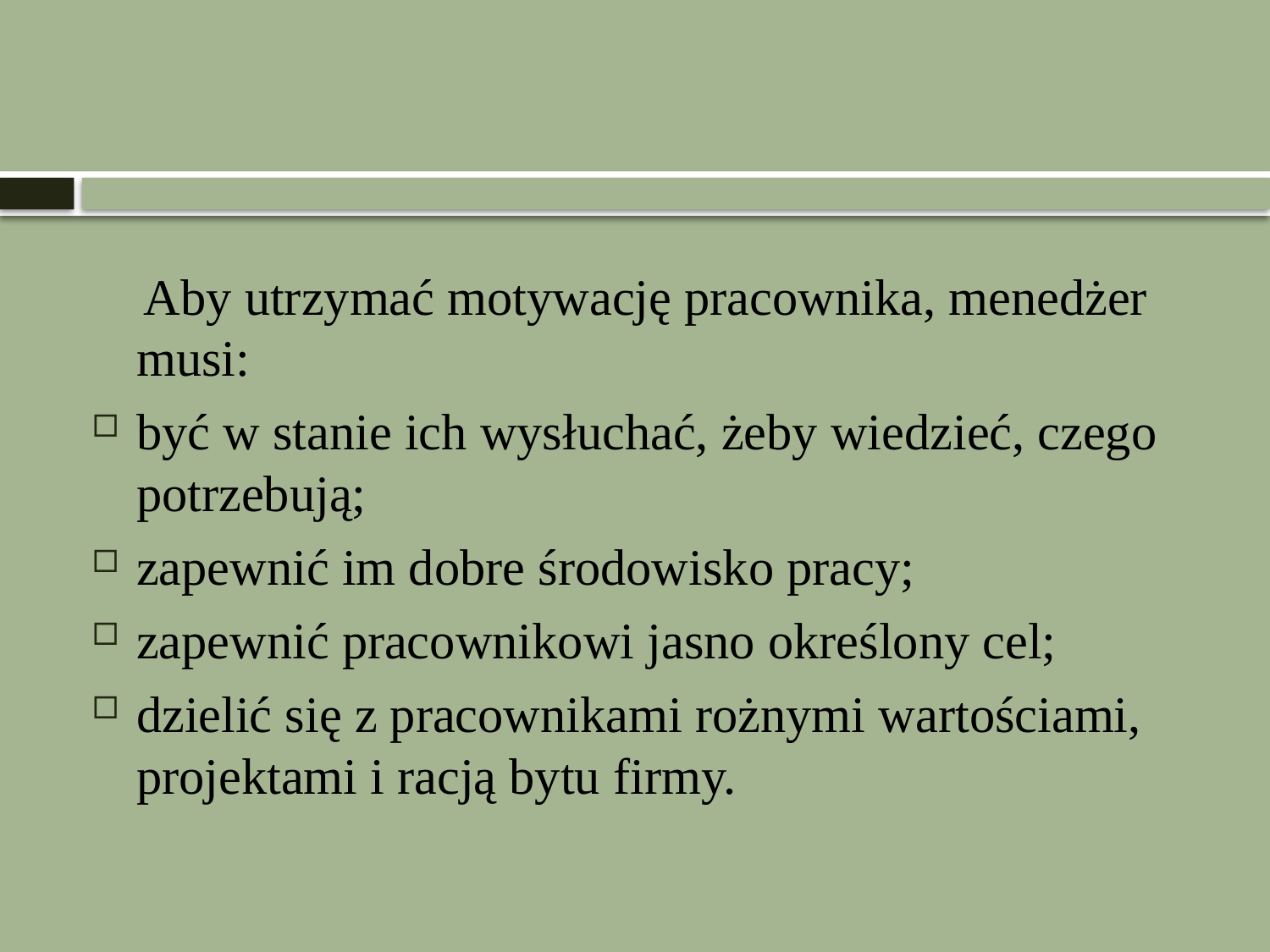

#
    Aby utrzymać motywację pracownika, menedżer musi:
być w stanie ich wysłuchać, żeby wiedzieć, czego potrzebują;
zapewnić im dobre środowisko pracy;
zapewnić pracownikowi jasno określony cel;
dzielić się z pracownikami rożnymi wartościami, projektami i racją bytu firmy.